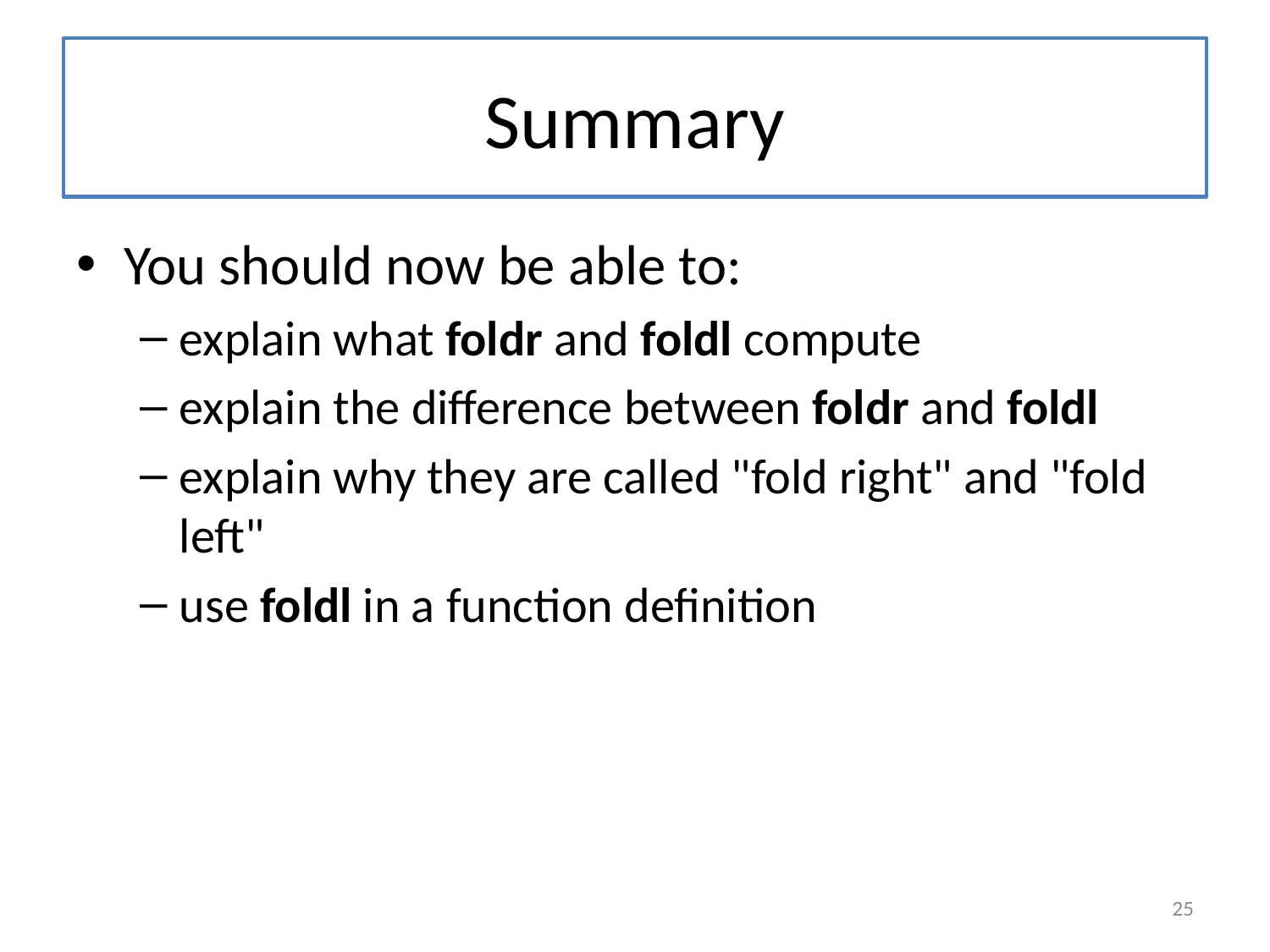

# Summary
You should now be able to:
explain what foldr and foldl compute
explain the difference between foldr and foldl
explain why they are called "fold right" and "fold left"
use foldl in a function definition

25